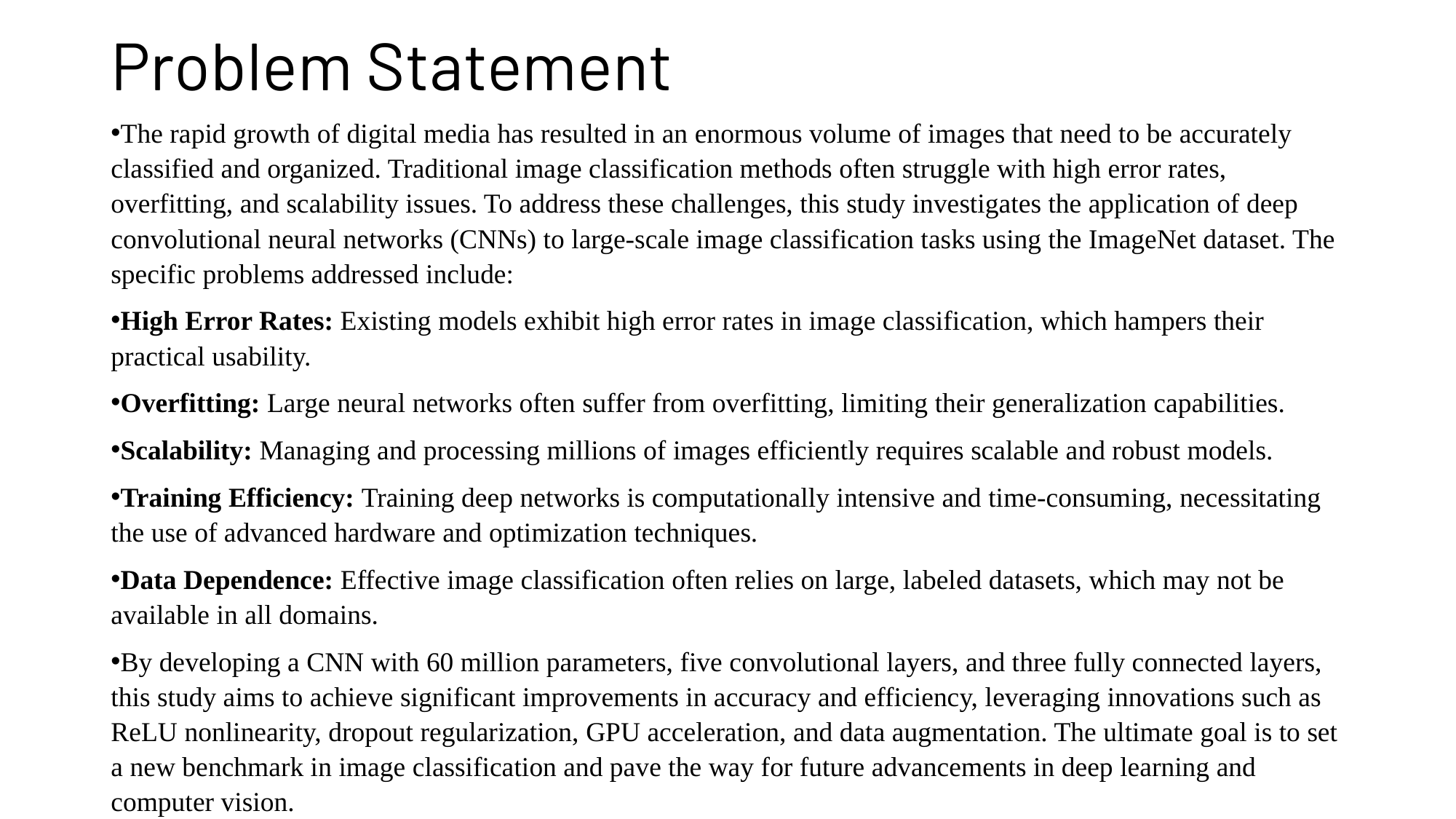

# Problem Statement
The rapid growth of digital media has resulted in an enormous volume of images that need to be accurately classified and organized. Traditional image classification methods often struggle with high error rates, overfitting, and scalability issues. To address these challenges, this study investigates the application of deep convolutional neural networks (CNNs) to large-scale image classification tasks using the ImageNet dataset. The specific problems addressed include:
High Error Rates: Existing models exhibit high error rates in image classification, which hampers their practical usability.
Overfitting: Large neural networks often suffer from overfitting, limiting their generalization capabilities.
Scalability: Managing and processing millions of images efficiently requires scalable and robust models.
Training Efficiency: Training deep networks is computationally intensive and time-consuming, necessitating the use of advanced hardware and optimization techniques.
Data Dependence: Effective image classification often relies on large, labeled datasets, which may not be available in all domains.
By developing a CNN with 60 million parameters, five convolutional layers, and three fully connected layers, this study aims to achieve significant improvements in accuracy and efficiency, leveraging innovations such as ReLU nonlinearity, dropout regularization, GPU acceleration, and data augmentation. The ultimate goal is to set a new benchmark in image classification and pave the way for future advancements in deep learning and computer vision.